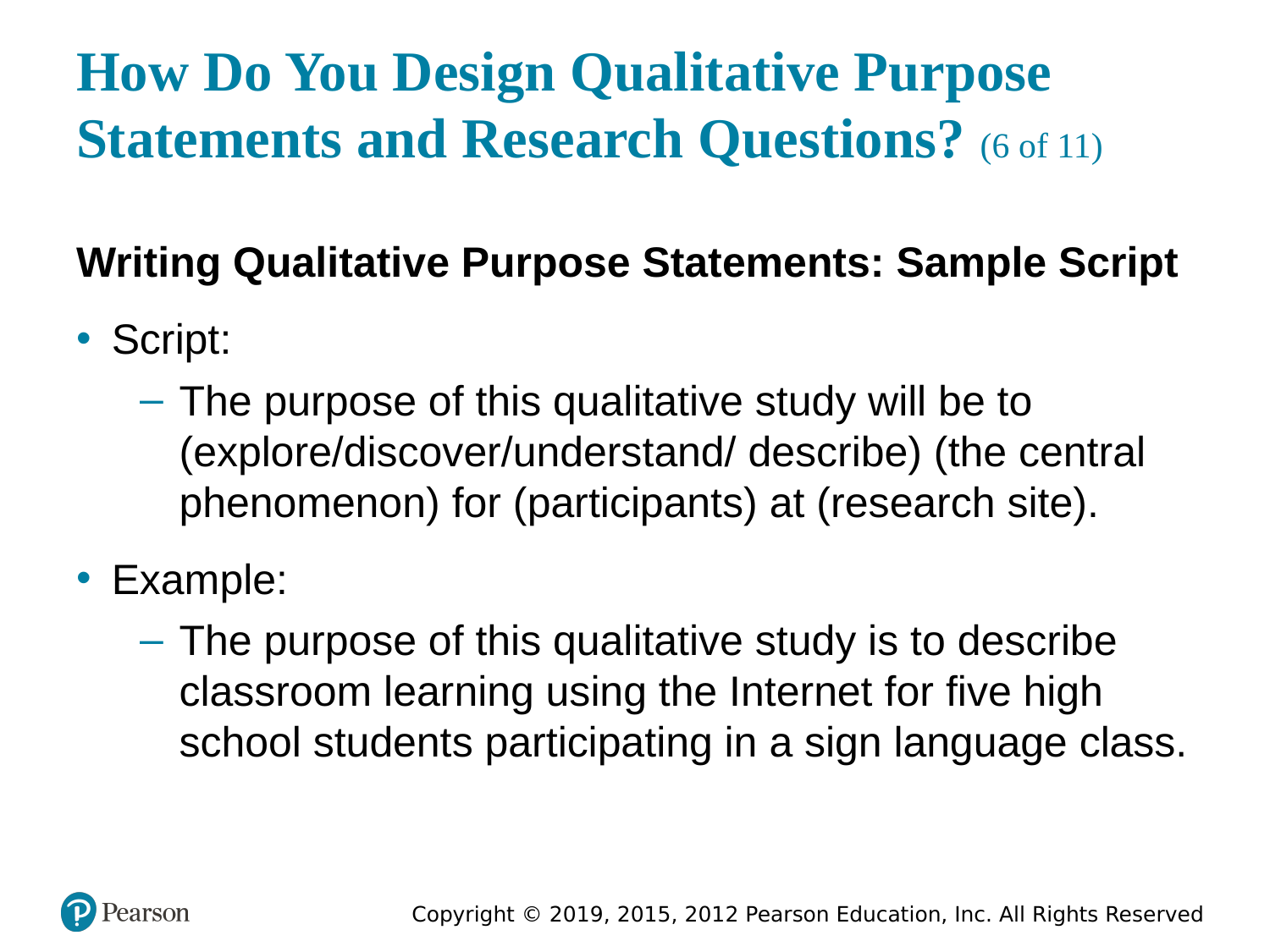

# How Do You Design Qualitative Purpose Statements and Research Questions? (6 of 11)
Writing Qualitative Purpose Statements: Sample Script
Script:
The purpose of this qualitative study will be to (explore/discover/understand/ describe) (the central phenomenon) for (participants) at (research site).
Example:
The purpose of this qualitative study is to describe classroom learning using the Internet for five high school students participating in a sign language class.